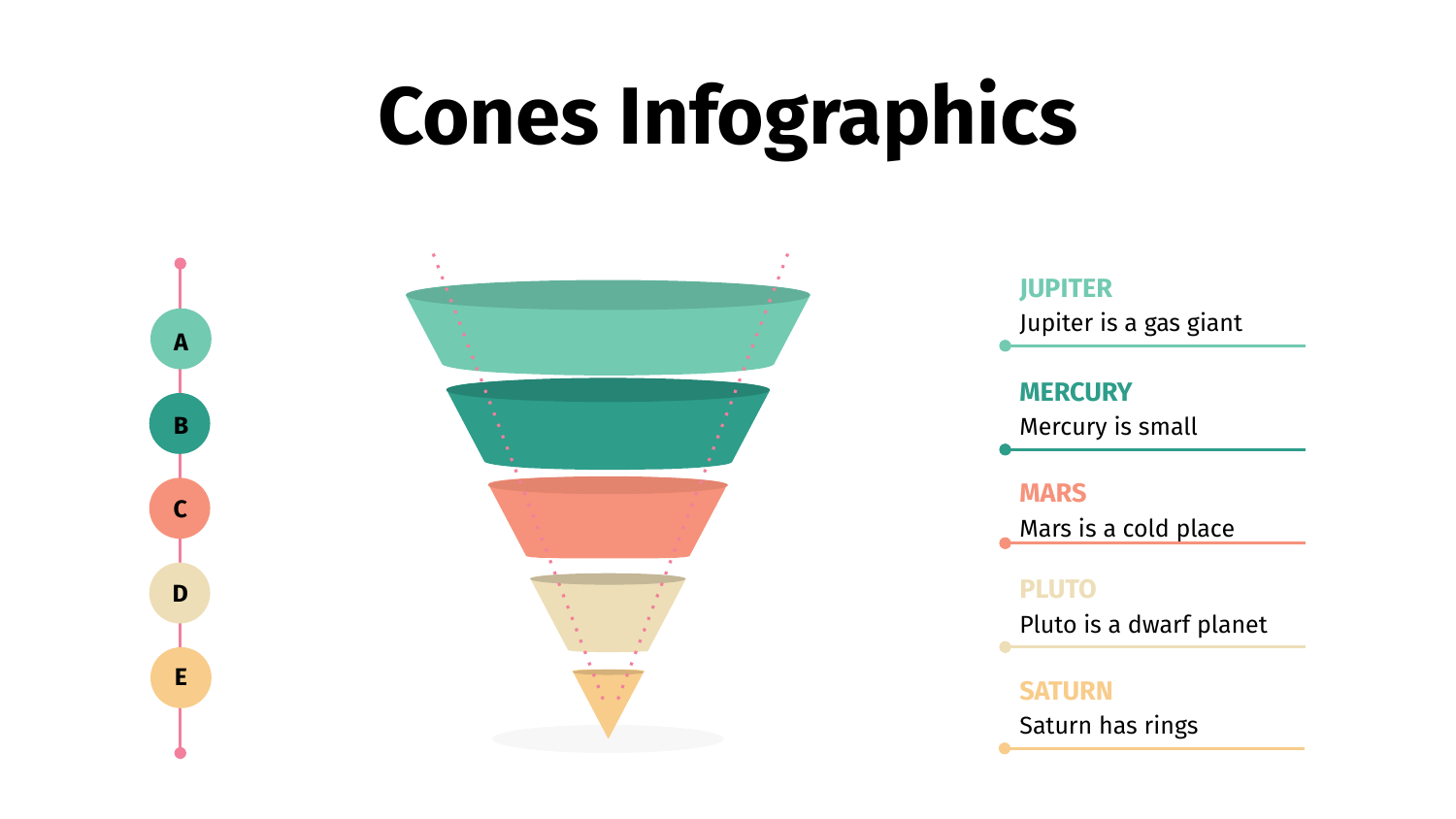

# Cones Infographics

A
B
C
D
E
JUPITER
Jupiter is a gas giant
MERCURY
Mercury is small
MARS
Mars is a cold place
PLUTO
Pluto is a dwarf planet
SATURN
Saturn has rings